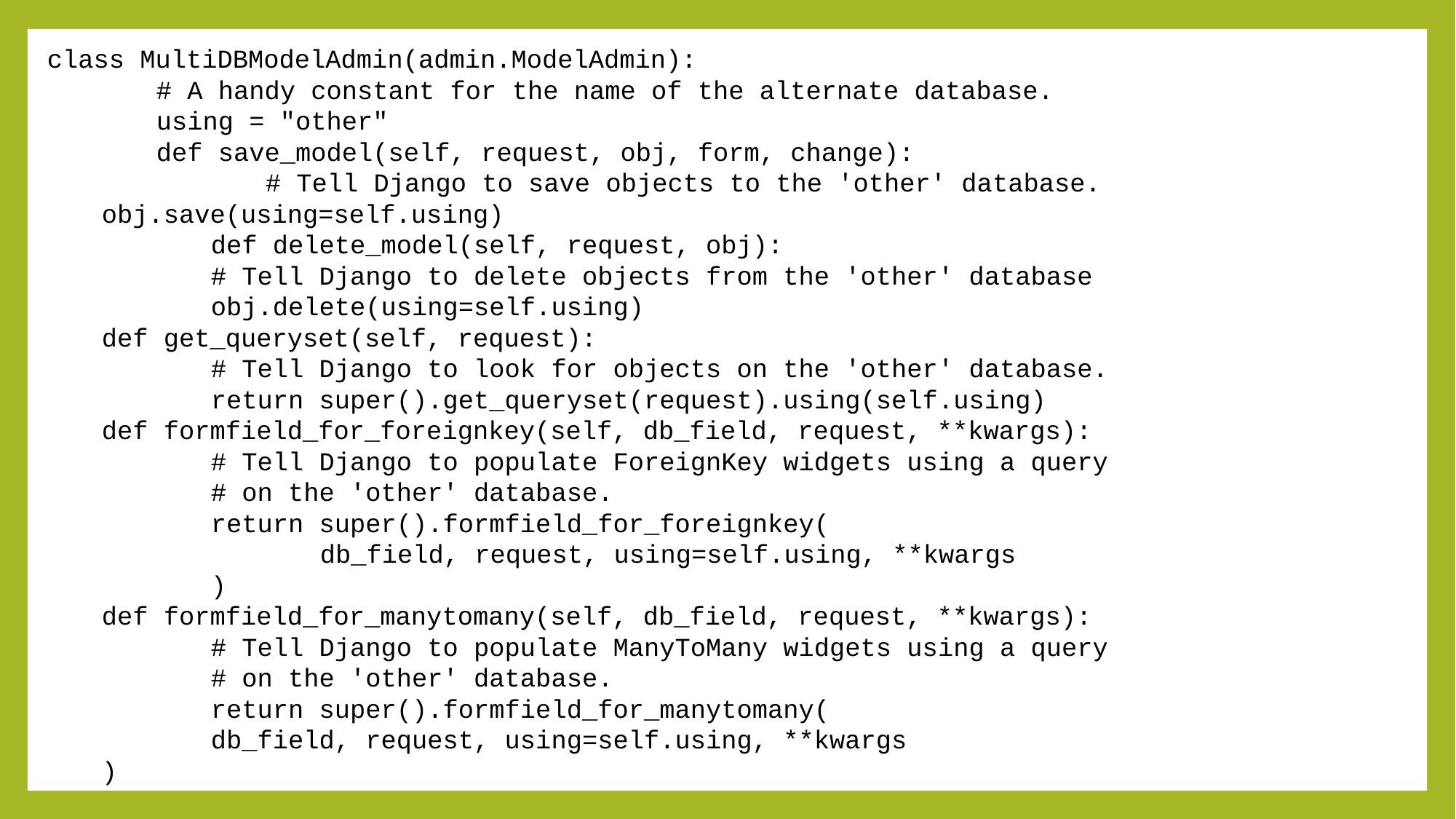

class MultiDBModelAdmin(admin.ModelAdmin):
	# A handy constant for the name of the alternate database.
	using = "other"
	def save_model(self, request, obj, form, change):
		# Tell Django to save objects to the 'other' database.
obj.save(using=self.using)
	def delete_model(self, request, obj):
	# Tell Django to delete objects from the 'other' database
	obj.delete(using=self.using)
def get_queryset(self, request):
	# Tell Django to look for objects on the 'other' database.
	return super().get_queryset(request).using(self.using)
def formfield_for_foreignkey(self, db_field, request, **kwargs):
	# Tell Django to populate ForeignKey widgets using a query
	# on the 'other' database.
	return super().formfield_for_foreignkey(
		db_field, request, using=self.using, **kwargs
	)
def formfield_for_manytomany(self, db_field, request, **kwargs):
	# Tell Django to populate ManyToMany widgets using a query
	# on the 'other' database.
	return super().formfield_for_manytomany(
	db_field, request, using=self.using, **kwargs
)